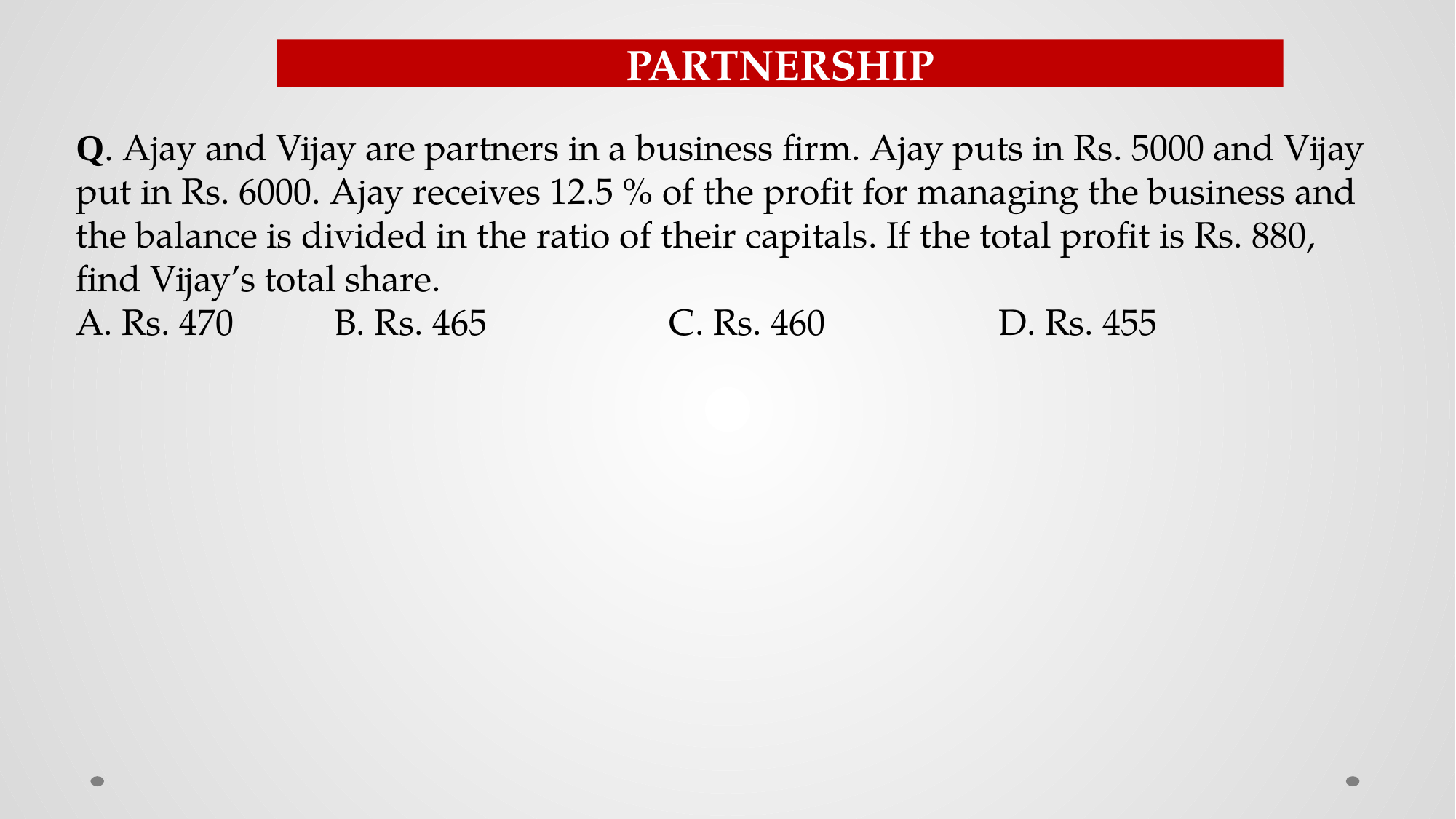

PARTNERSHIP
Q. Ajay and Vijay are partners in a business firm. Ajay puts in Rs. 5000 and Vijay put in Rs. 6000. Ajay receives 12.5 % of the profit for managing the business and the balance is divided in the ratio of their capitals. If the total profit is Rs. 880, find Vijay’s total share.
A. Rs. 470           B. Rs. 465                    C. Rs. 460                   D. Rs. 455